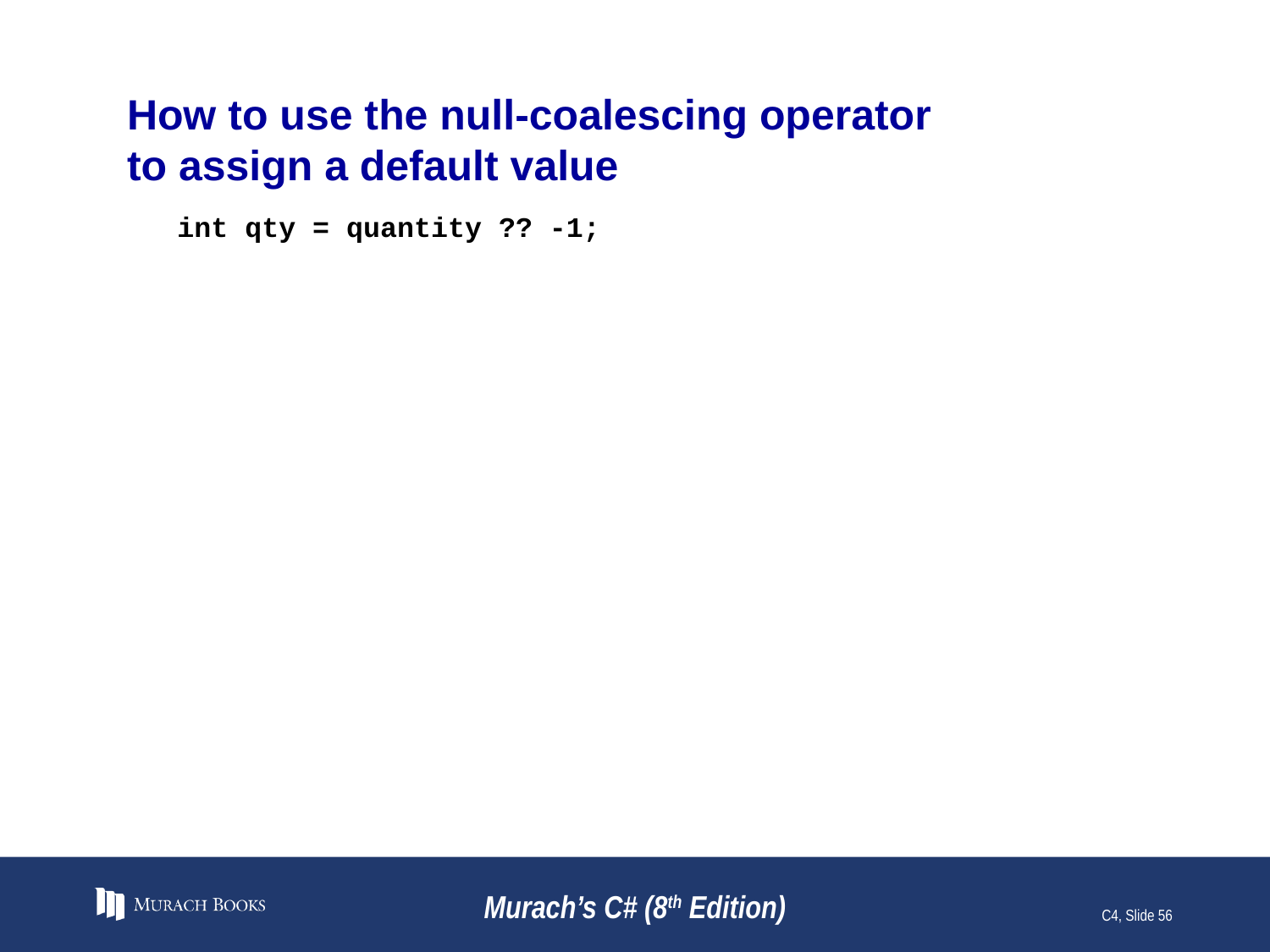

# How to use the null-coalescing operator to assign a default value
int qty = quantity ?? -1;

Murach’s C# (8th Edition)

C4, Slide 56